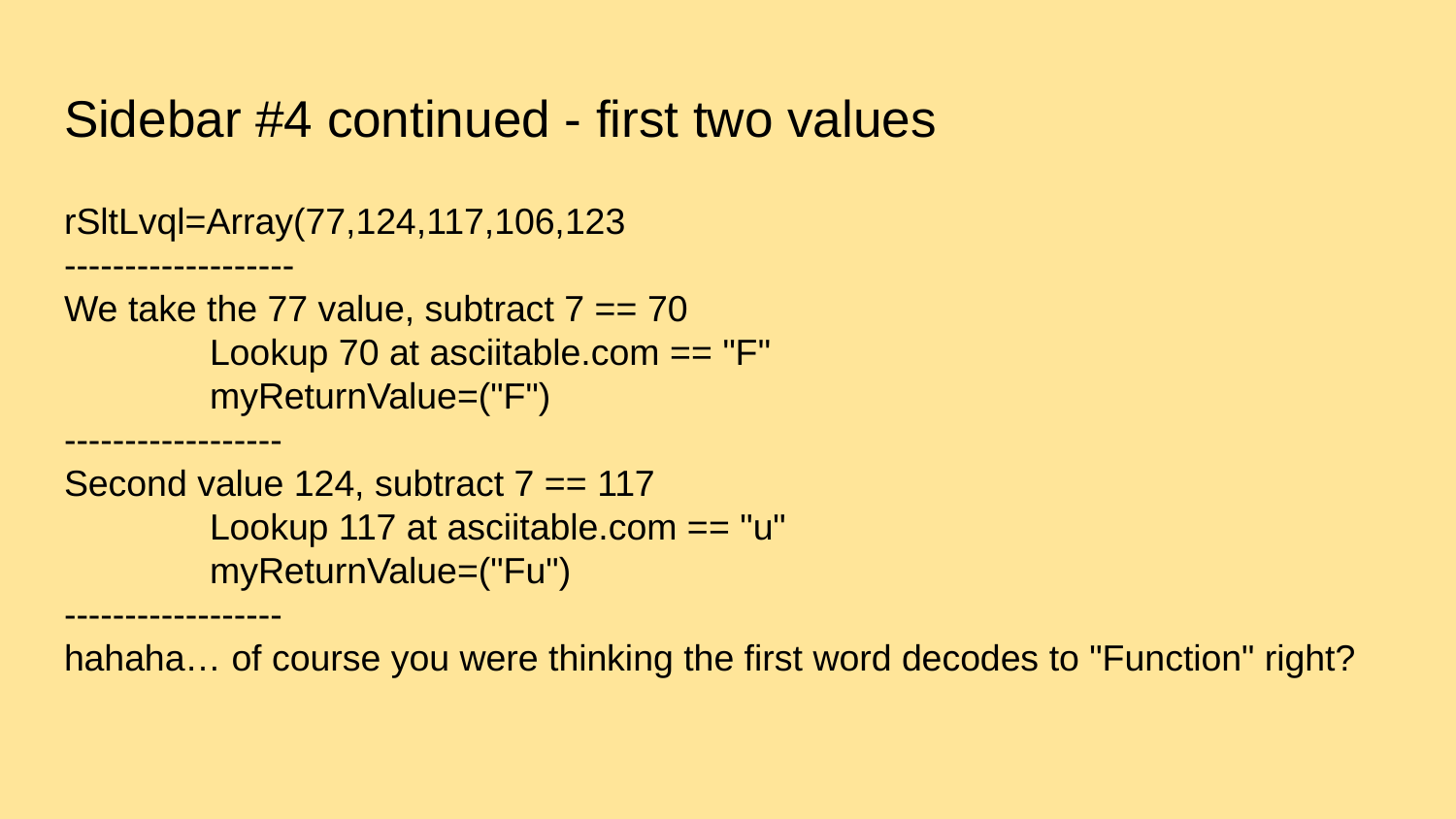

# Sidebar #4 continued - first two values
rSltLvql=Array(77,124,117,106,123
-------------------
We take the 77 value, subtract 7 == 70
	Lookup 70 at asciitable.com == "F"
	myReturnValue=("F")
------------------
Second value 124, subtract 7 == 117
	Lookup 117 at asciitable.com == "u"
	myReturnValue=("Fu")
------------------
hahaha… of course you were thinking the first word decodes to "Function" right?